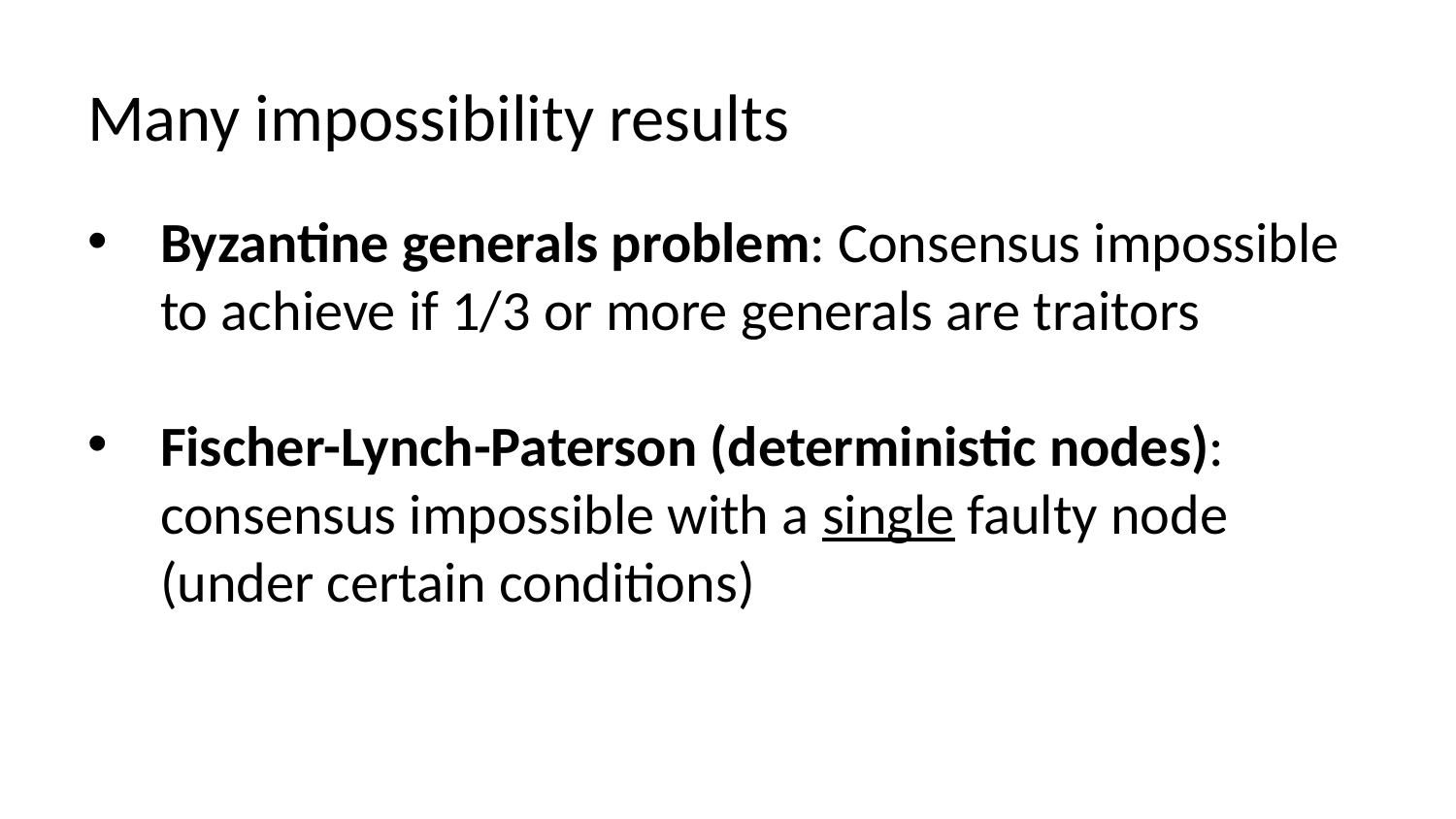

# Many impossibility results
Byzantine generals problem: Consensus impossible to achieve if 1/3 or more generals are traitors

Fischer-Lynch-Paterson (deterministic nodes): consensus impossible with a single faulty node (under certain conditions)